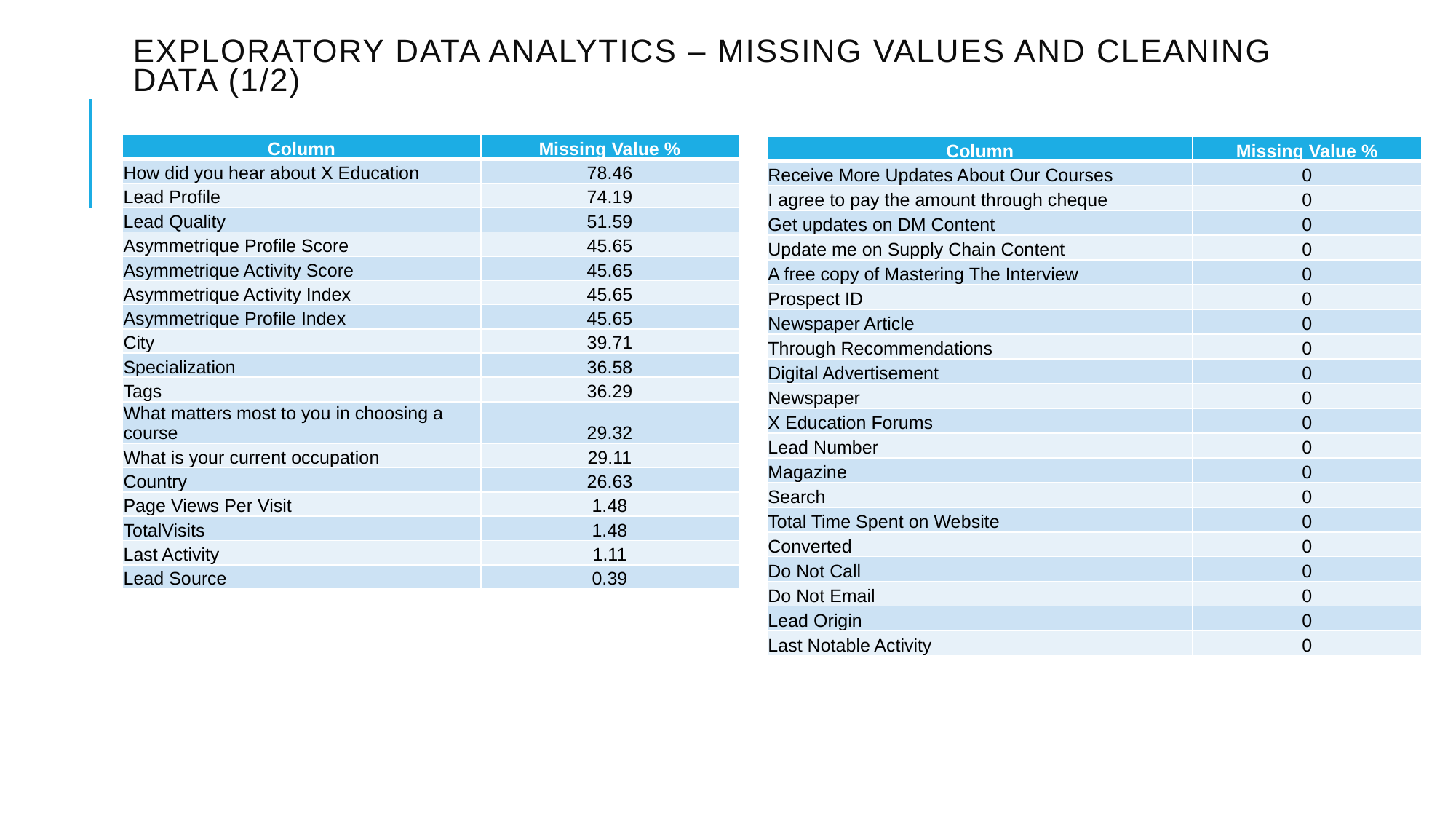

Exploratory Data Analytics – Missing values and Cleaning Data (1/2)
| Column | Missing Value % |
| --- | --- |
| How did you hear about X Education | 78.46 |
| Lead Profile | 74.19 |
| Lead Quality | 51.59 |
| Asymmetrique Profile Score | 45.65 |
| Asymmetrique Activity Score | 45.65 |
| Asymmetrique Activity Index | 45.65 |
| Asymmetrique Profile Index | 45.65 |
| City | 39.71 |
| Specialization | 36.58 |
| Tags | 36.29 |
| What matters most to you in choosing a course | 29.32 |
| What is your current occupation | 29.11 |
| Country | 26.63 |
| Page Views Per Visit | 1.48 |
| TotalVisits | 1.48 |
| Last Activity | 1.11 |
| Lead Source | 0.39 |
| Column | Missing Value % |
| --- | --- |
| Receive More Updates About Our Courses | 0 |
| I agree to pay the amount through cheque | 0 |
| Get updates on DM Content | 0 |
| Update me on Supply Chain Content | 0 |
| A free copy of Mastering The Interview | 0 |
| Prospect ID | 0 |
| Newspaper Article | 0 |
| Through Recommendations | 0 |
| Digital Advertisement | 0 |
| Newspaper | 0 |
| X Education Forums | 0 |
| Lead Number | 0 |
| Magazine | 0 |
| Search | 0 |
| Total Time Spent on Website | 0 |
| Converted | 0 |
| Do Not Call | 0 |
| Do Not Email | 0 |
| Lead Origin | 0 |
| Last Notable Activity | 0 |